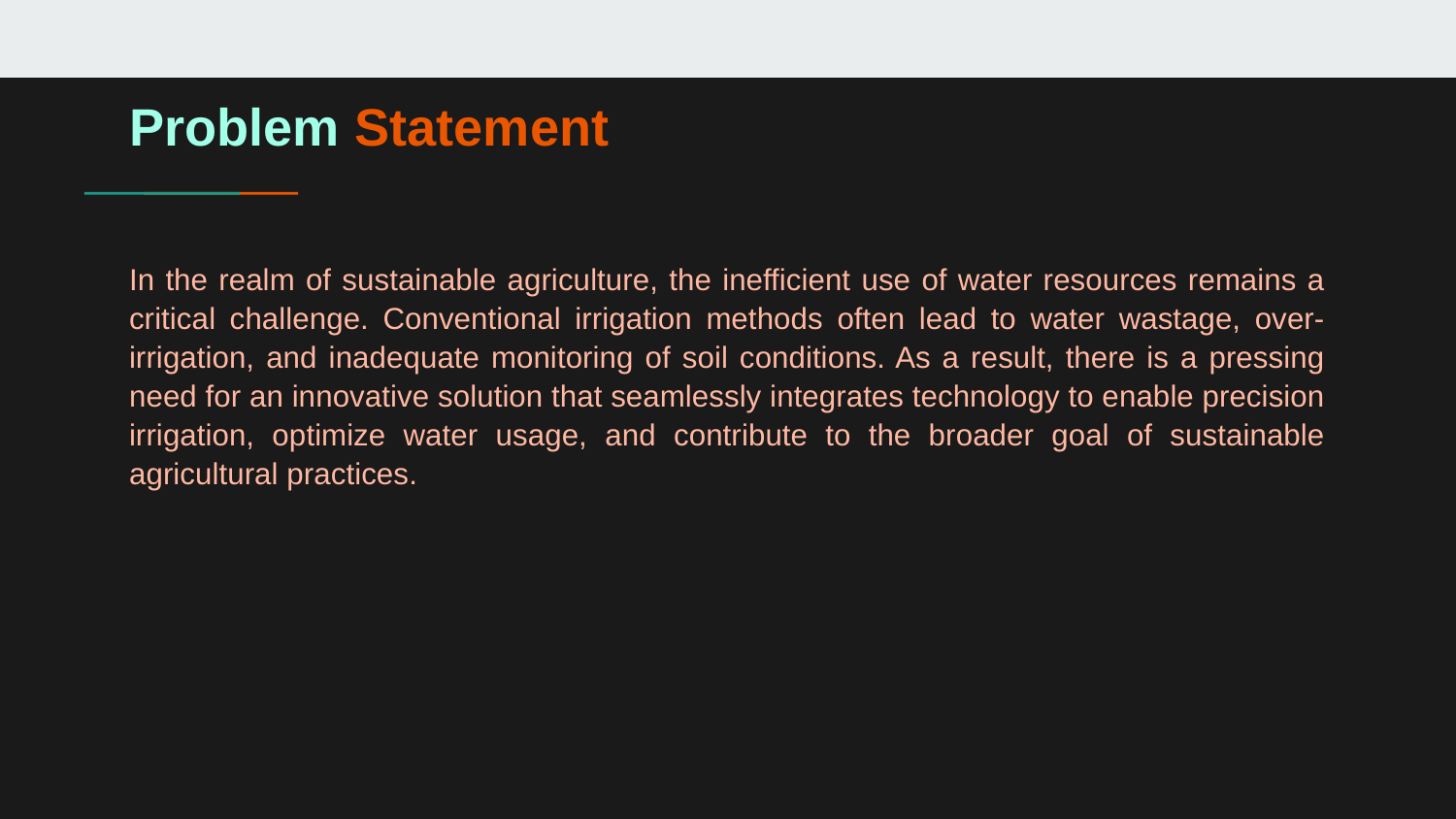

# Problem Statement
In the realm of sustainable agriculture, the inefficient use of water resources remains a critical challenge. Conventional irrigation methods often lead to water wastage, over-irrigation, and inadequate monitoring of soil conditions. As a result, there is a pressing need for an innovative solution that seamlessly integrates technology to enable precision irrigation, optimize water usage, and contribute to the broader goal of sustainable agricultural practices.